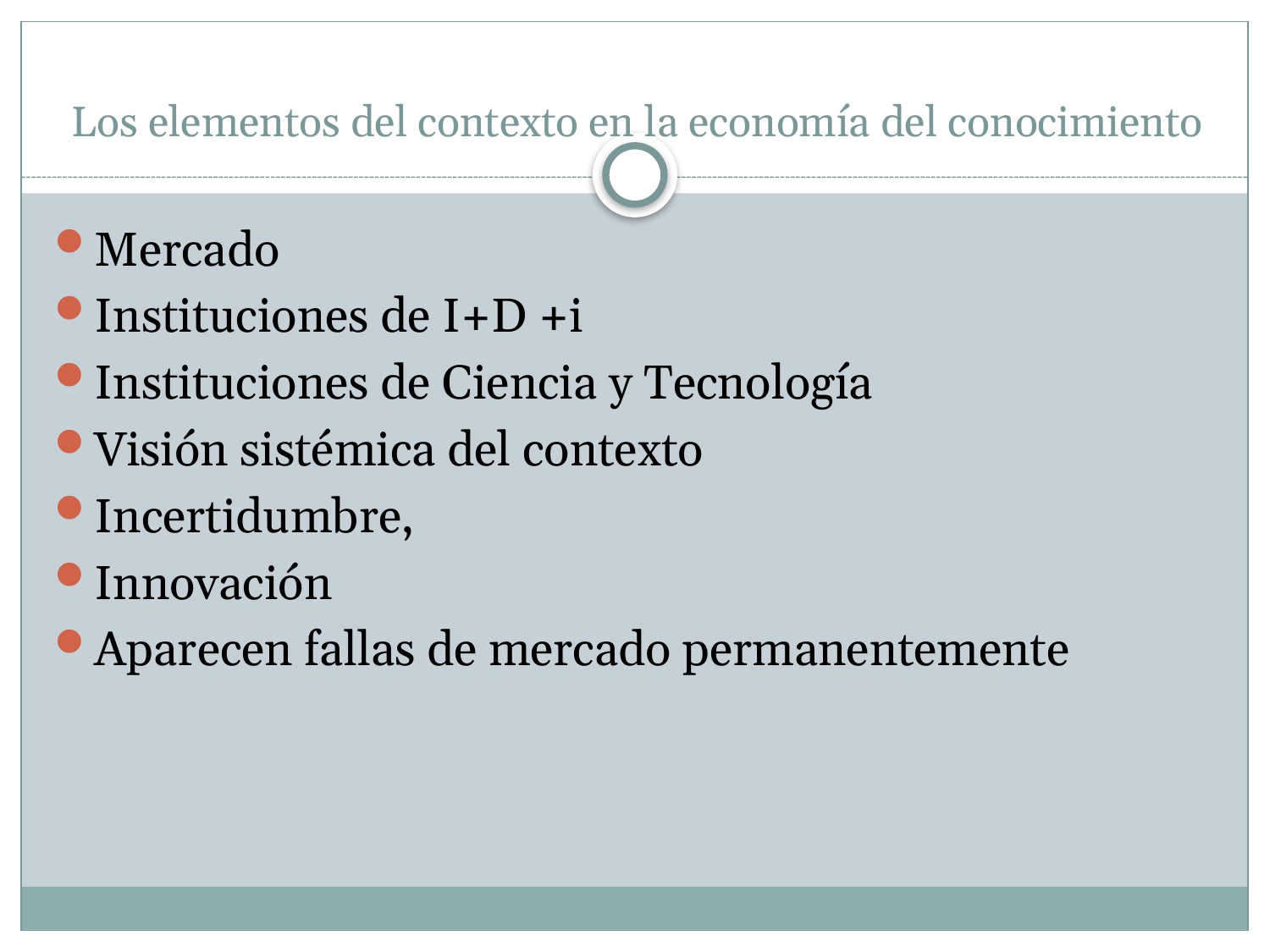

# Los elementos del contexto en la economía del conocimiento
Mercado
Instituciones de I+D +i
Instituciones de Ciencia y Tecnología
Visión sistémica del contexto
Incertidumbre,
Innovación
Aparecen fallas de mercado permanentemente